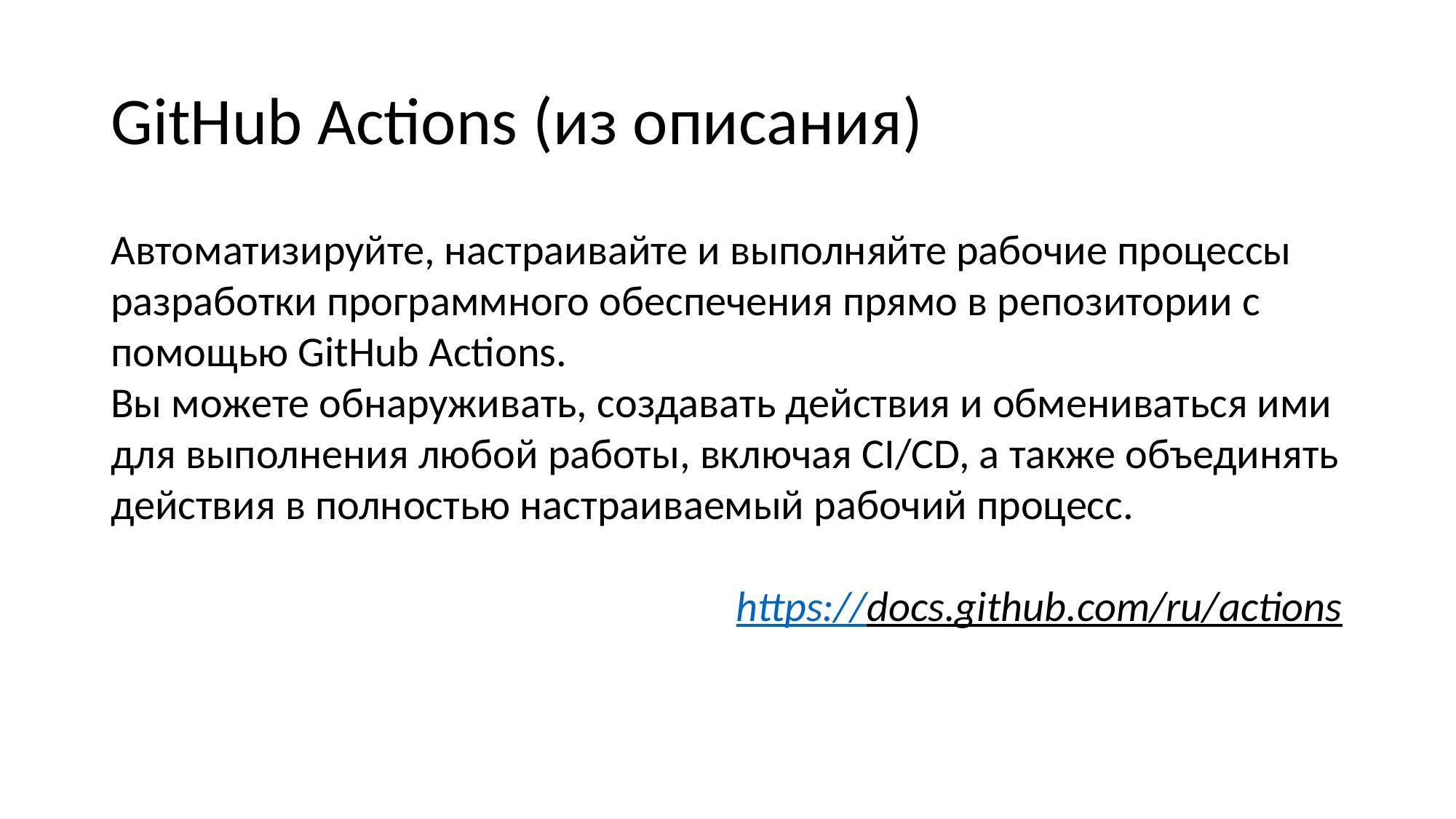

# GitHub Actions (из описания)
Автоматизируйте, настраивайте и выполняйте рабочие процессы разработки программного обеспечения прямо в репозитории с помощью GitHub Actions.
Вы можете обнаруживать, создавать действия и обмениваться ими для выполнения любой работы, включая CI/CD, а также объединять действия в полностью настраиваемый рабочий процесс.

https://docs.github.com/ru/actions